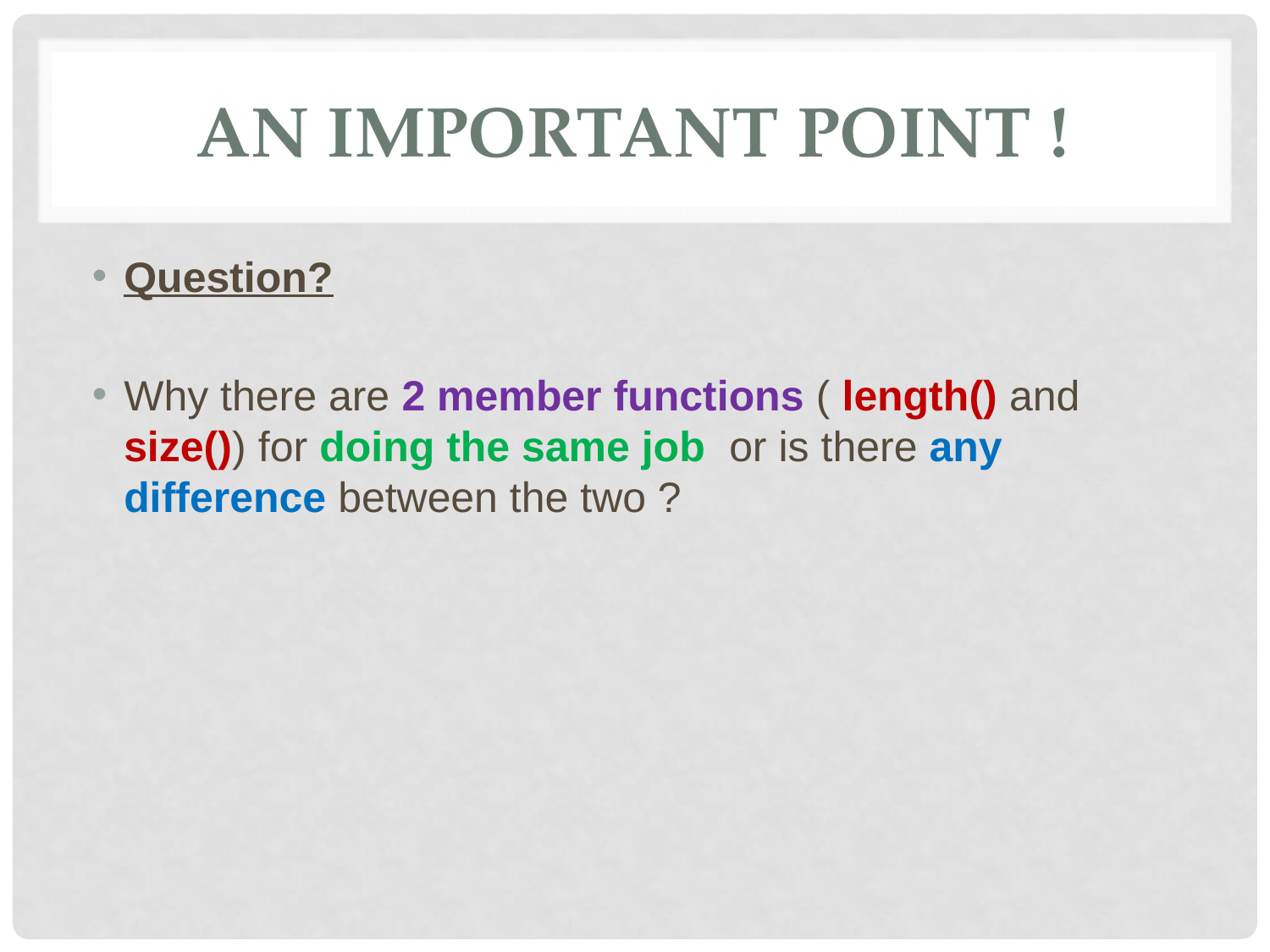

# An important point !
Question?

Why there are 2 member functions ( length() and size()) for doing the same job  or is there any difference between the two ?